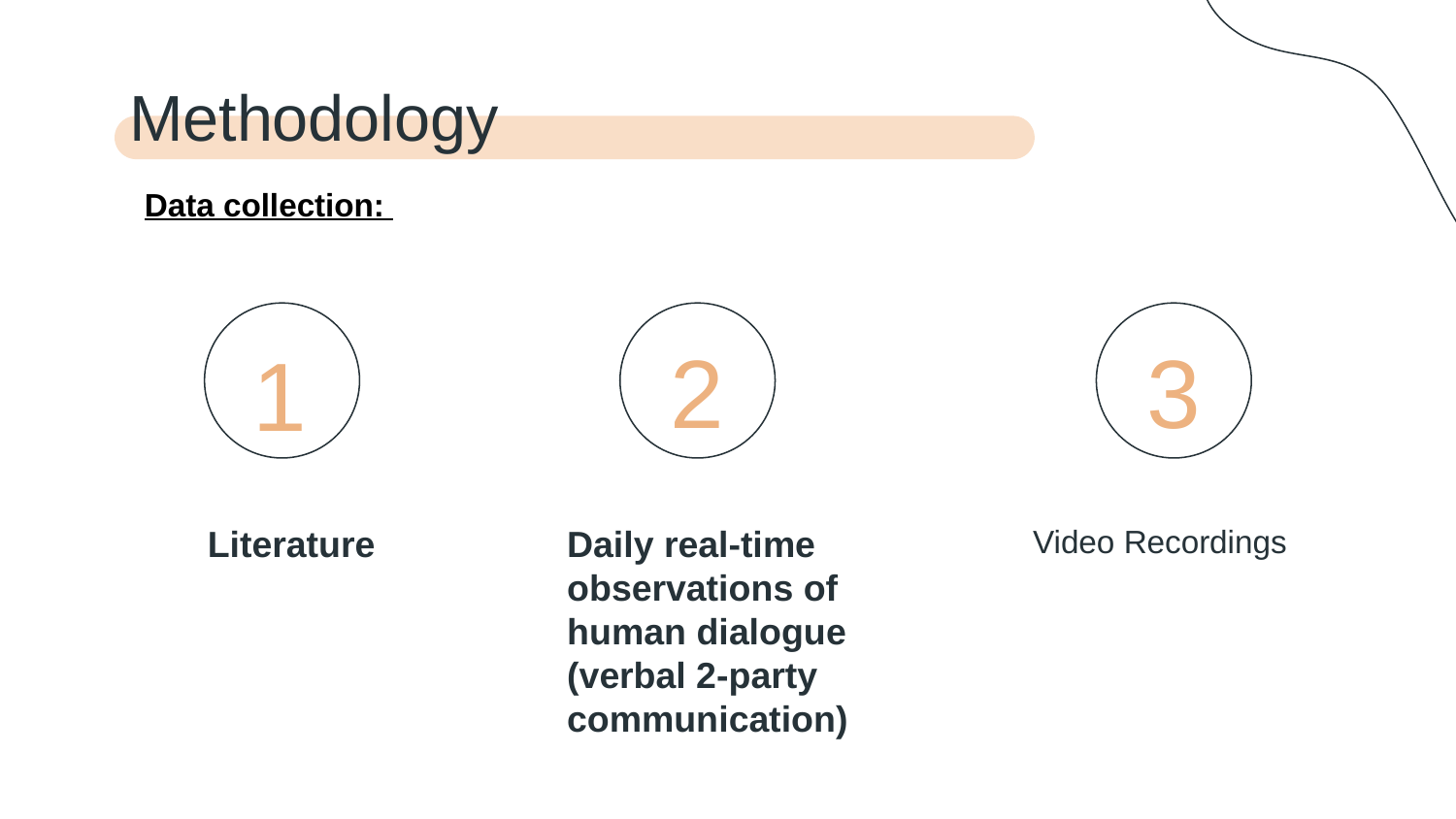

Methodology
Data collection:

3
2
# 1
Literature
Daily real-time observations of human dialogue (verbal 2-party communication)

Video Recordings